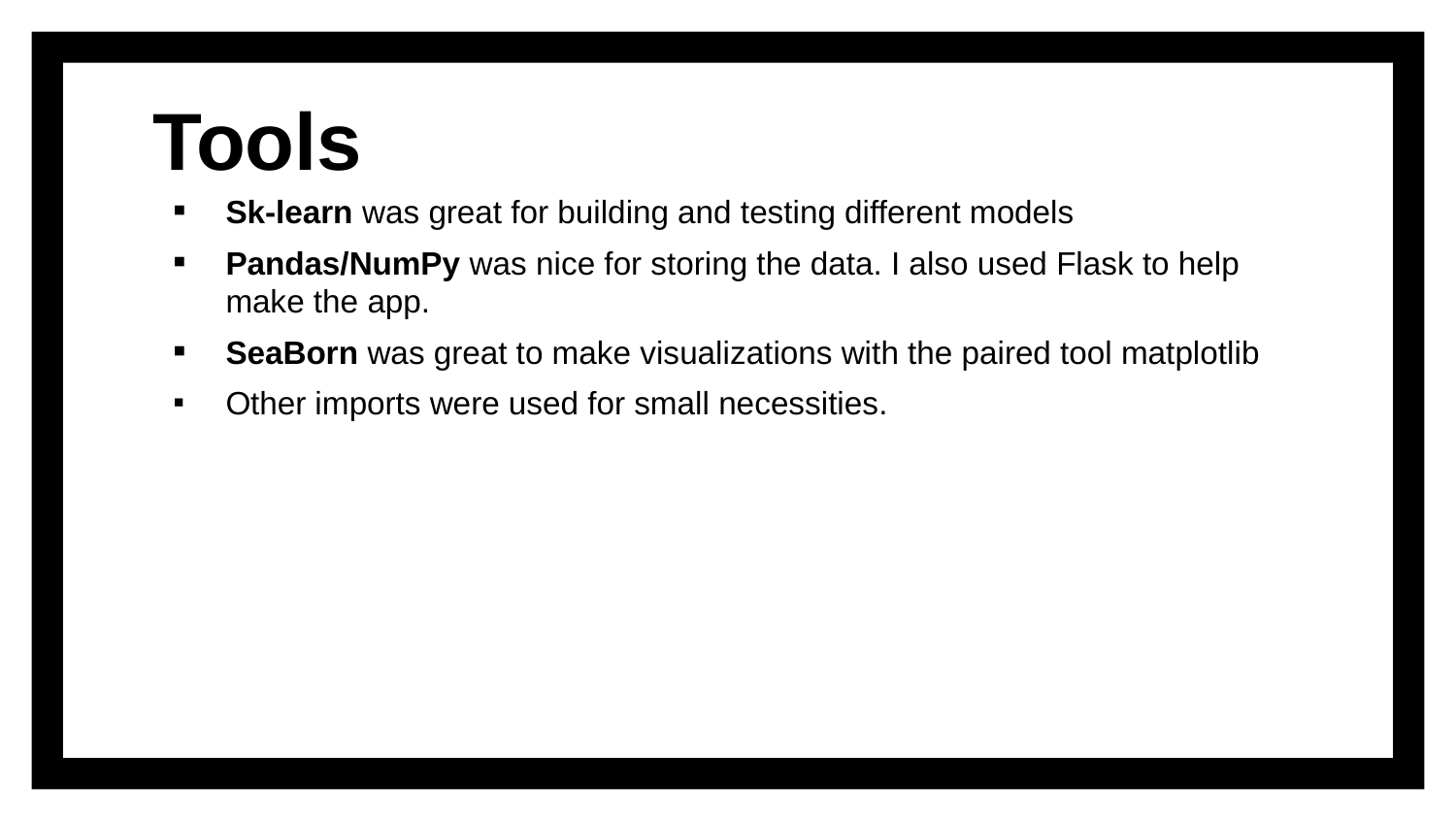

# Tools
Sk-learn was great for building and testing different models
Pandas/NumPy was nice for storing the data. I also used Flask to help make the app.
SeaBorn was great to make visualizations with the paired tool matplotlib
Other imports were used for small necessities.